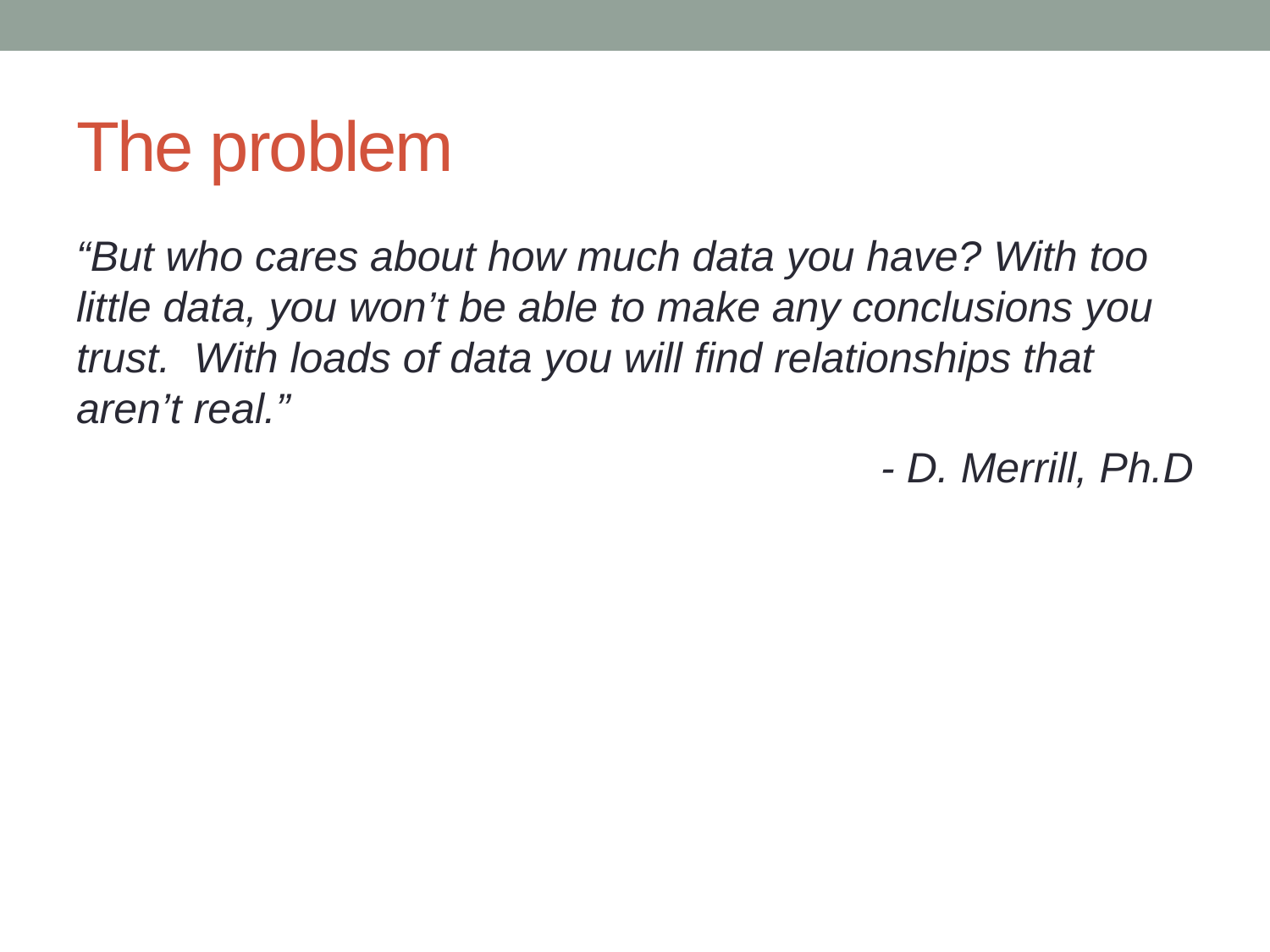

# The problem
“But who cares about how much data you have? With too little data, you won’t be able to make any conclusions you trust.  With loads of data you will find relationships that aren’t real.”
- D. Merrill, Ph.D